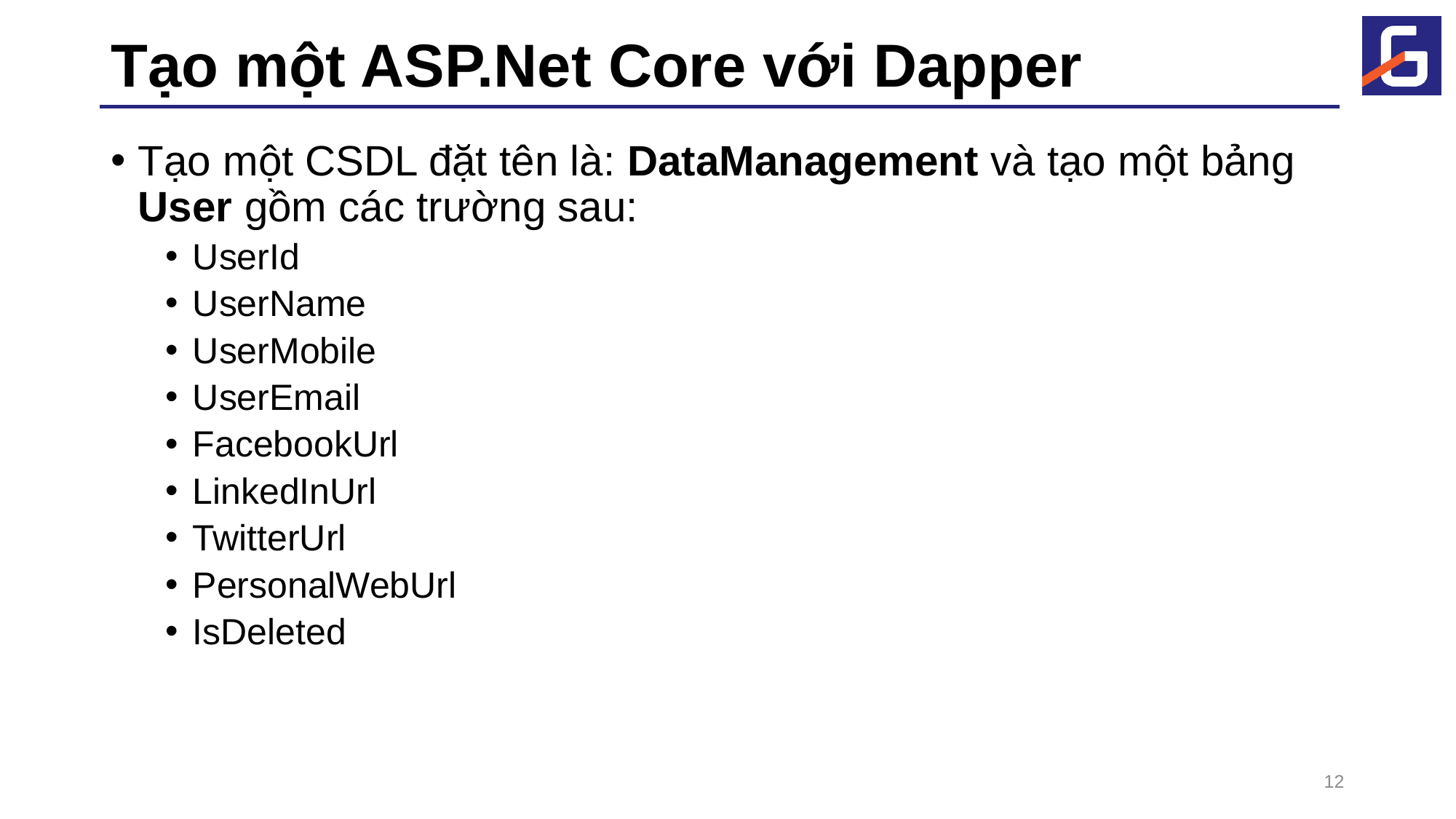

# Tạo một ASP.Net Core với Dapper
Tạo một CSDL đặt tên là: DataManagement và tạo một bảng User gồm các trường sau:
UserId
UserName
UserMobile
UserEmail
FacebookUrl
LinkedInUrl
TwitterUrl
PersonalWebUrl
IsDeleted

12